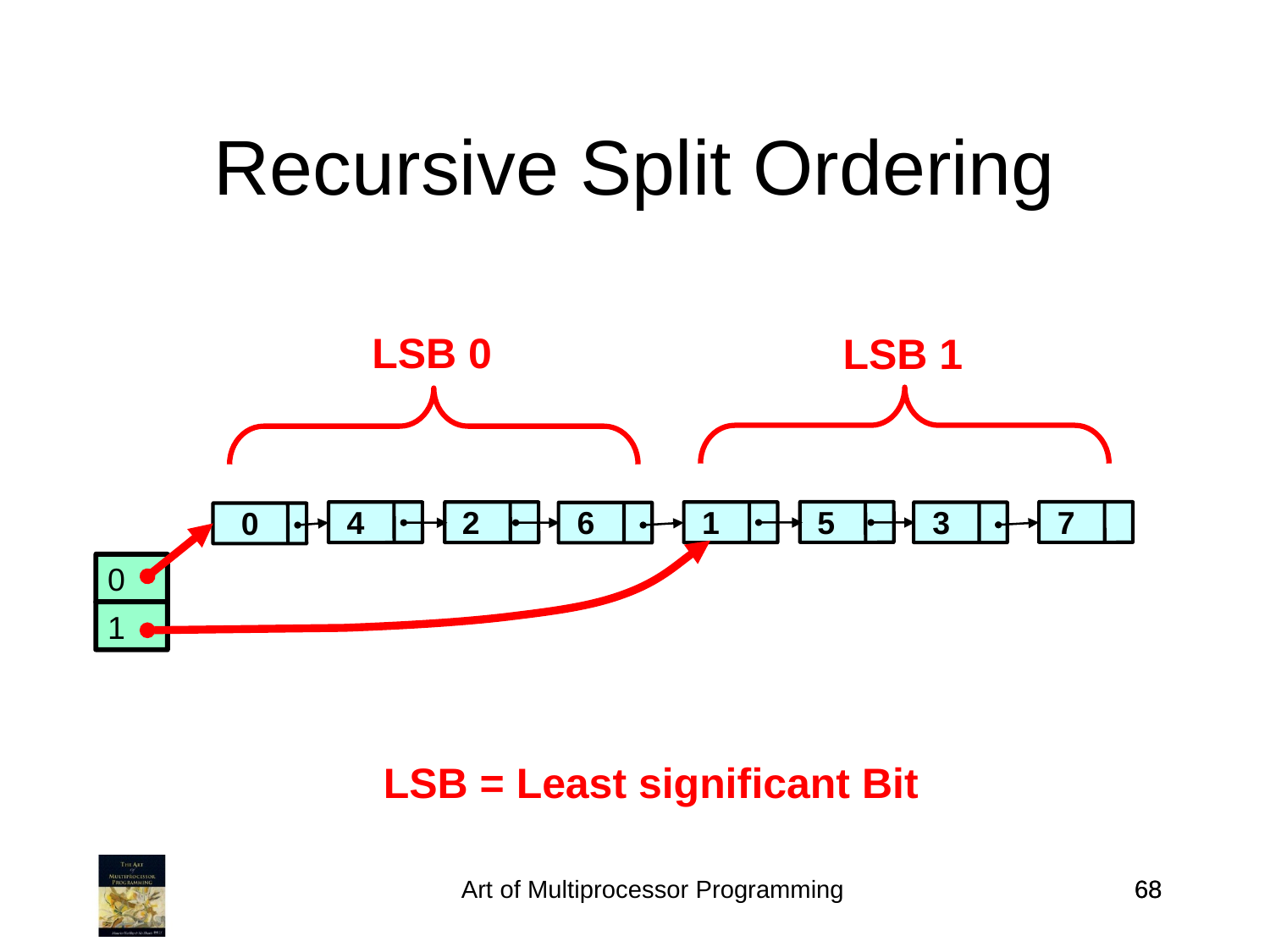

Recursive Split Ordering

LSB 0
LSB 1
4
2
6
1
5
3
7
0

0

1
LSB = Least significant Bit
Art of Multiprocessor Programming
68
68